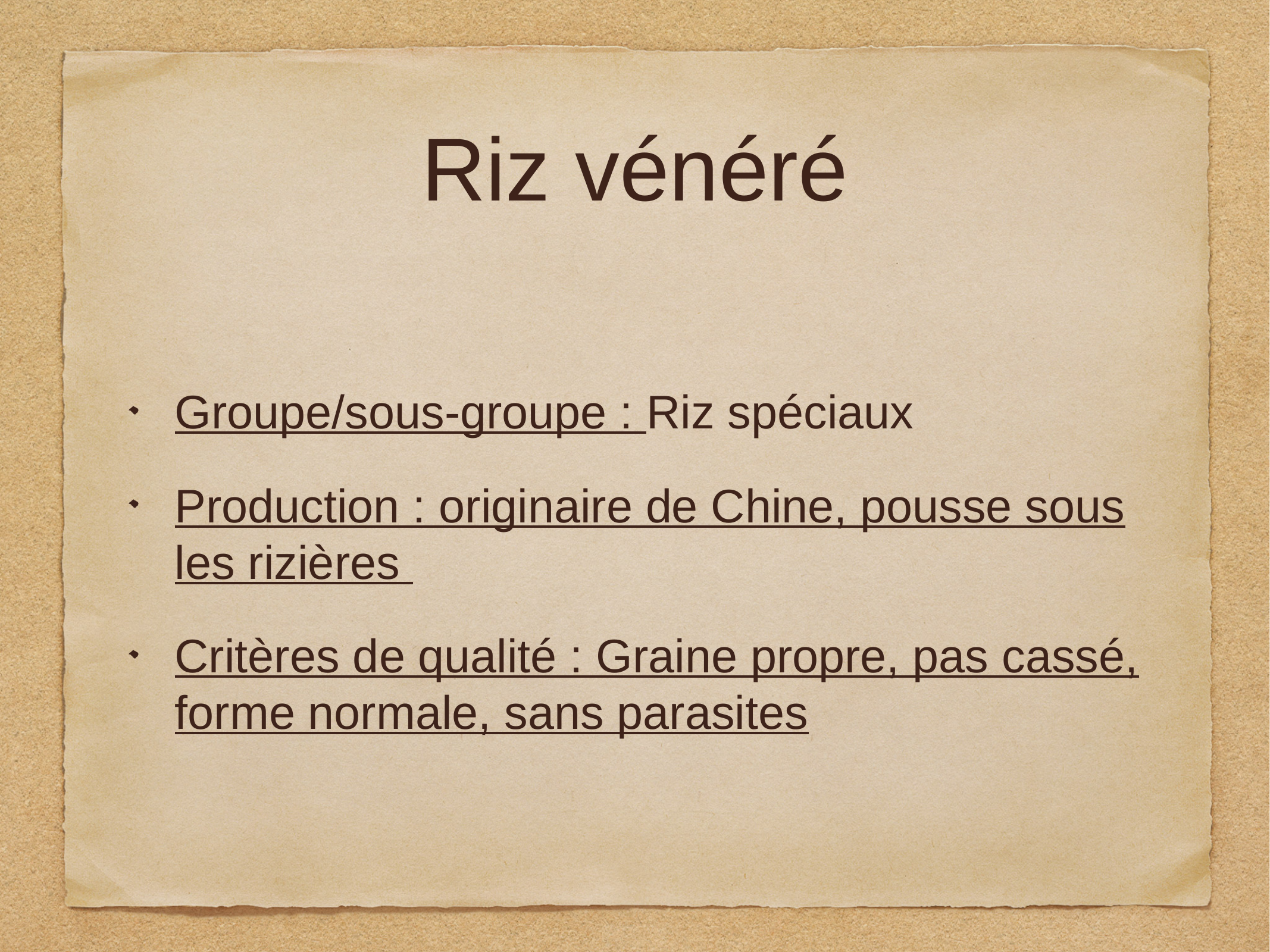

# Riz vénéré
Groupe/sous-groupe : Riz spéciaux
Production : originaire de Chine, pousse sous les rizières
Critères de qualité : Graine propre, pas cassé, forme normale, sans parasites